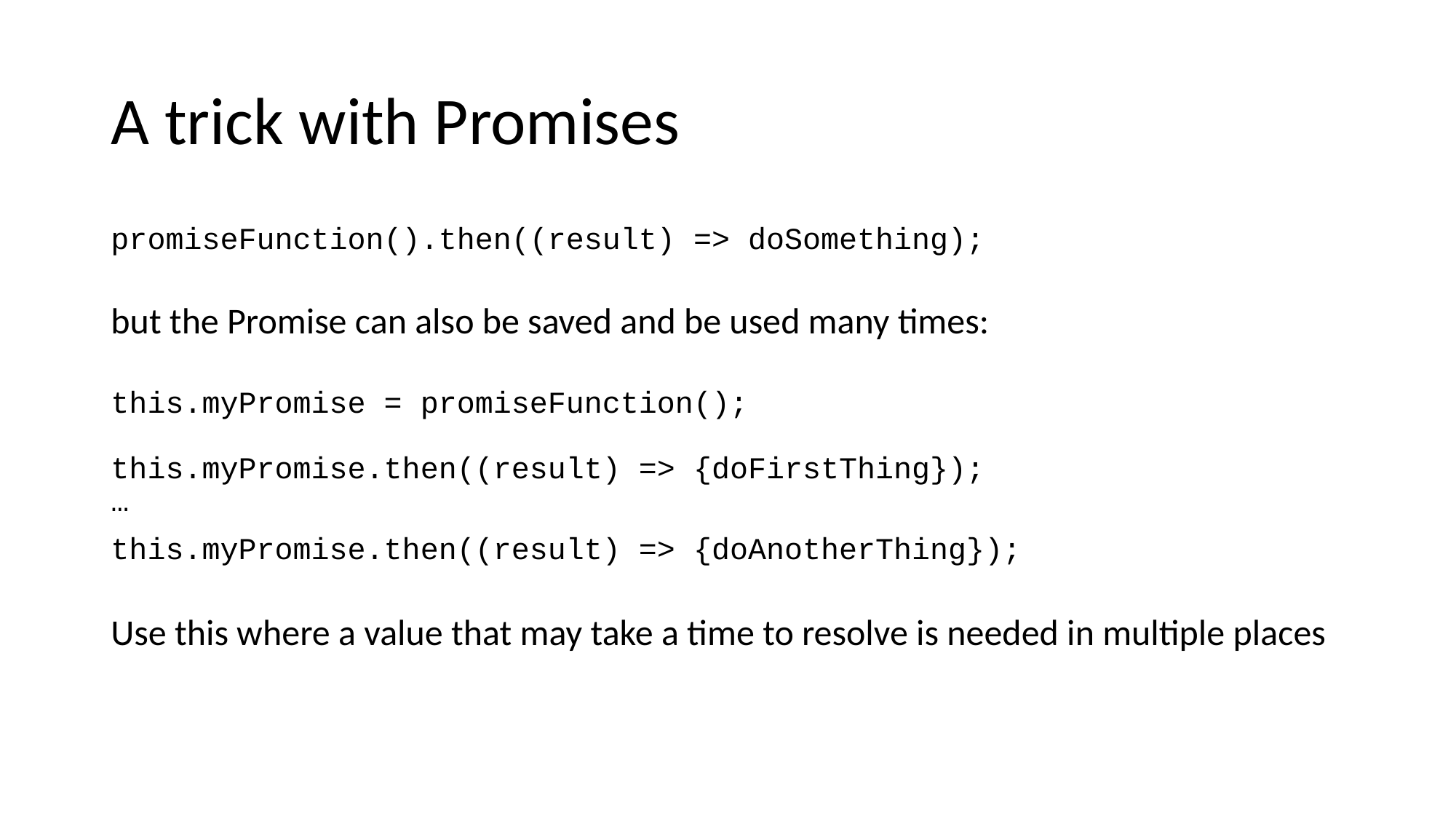

# A trick with Promises
promiseFunction().then((result) => doSomething);
but the Promise can also be saved and be used many times:
this.myPromise = promiseFunction();
this.myPromise.then((result) => {doFirstThing});
…
this.myPromise.then((result) => {doAnotherThing});
Use this where a value that may take a time to resolve is needed in multiple places